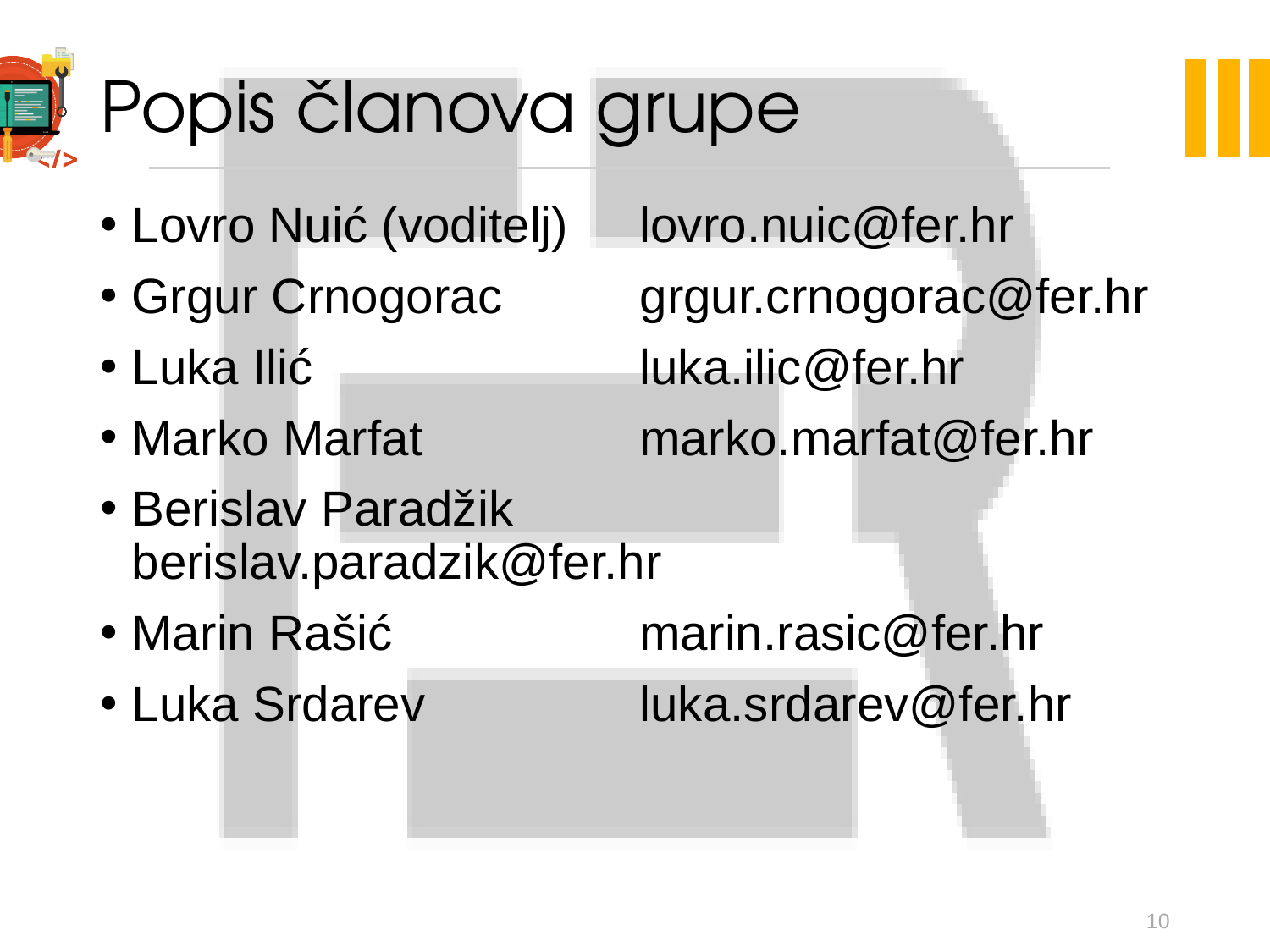

# Popis članova grupe
Lovro Nuić (voditelj)	lovro.nuic@fer.hr
Grgur Crnogorac 	grgur.crnogorac@fer.hr
Luka Ilić 			luka.ilic@fer.hr
Marko Marfat 		marko.marfat@fer.hr
Berislav Paradžik 	berislav.paradzik@fer.hr
Marin Rašić 		marin.rasic@fer.hr
Luka Srdarev 		luka.srdarev@fer.hr
10